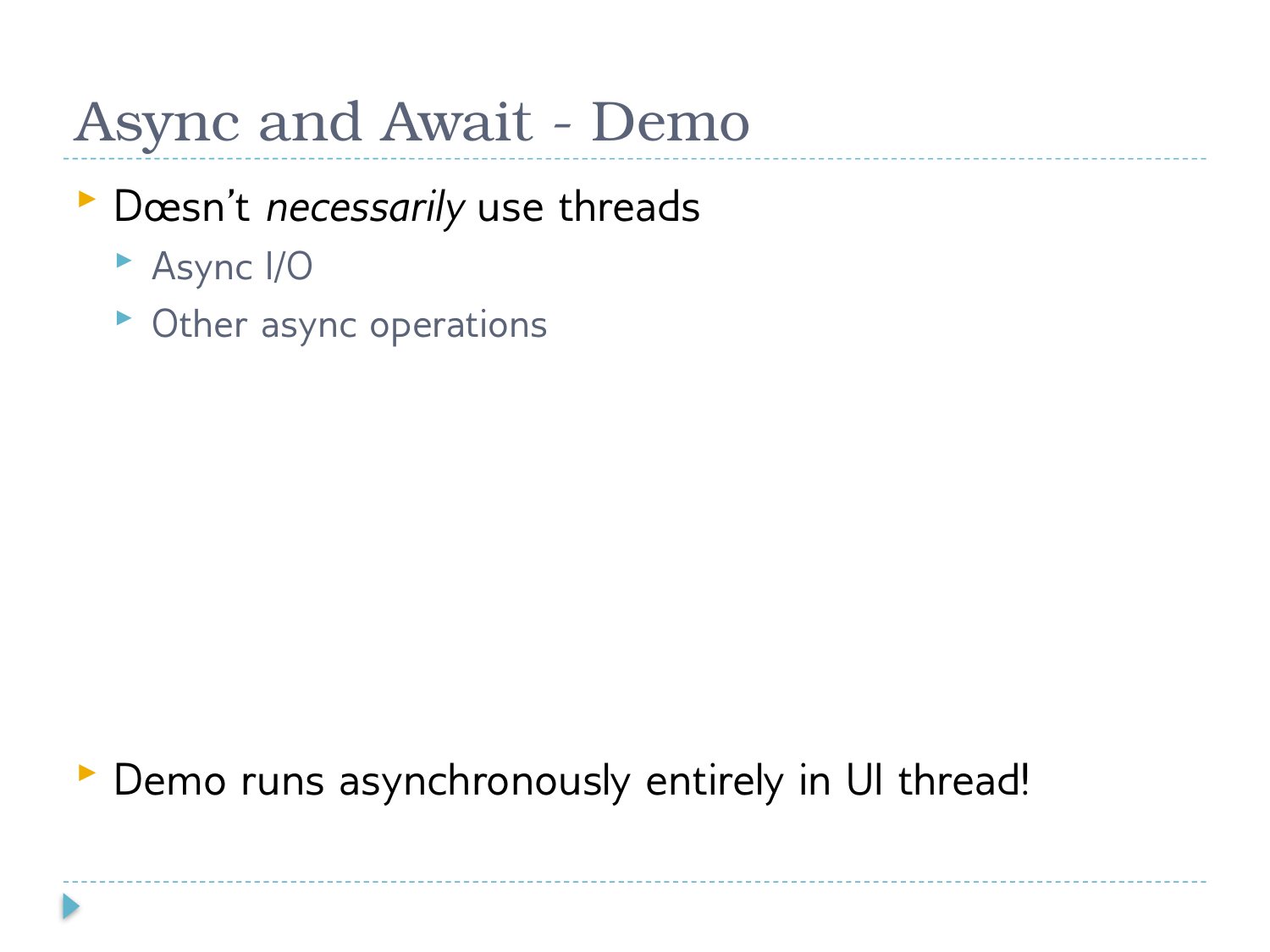

# Async and Await - Demo
Doesn’t necessarily use threads
Async I/O
Other async operations

Demo runs asynchronously entirely in UI thread!